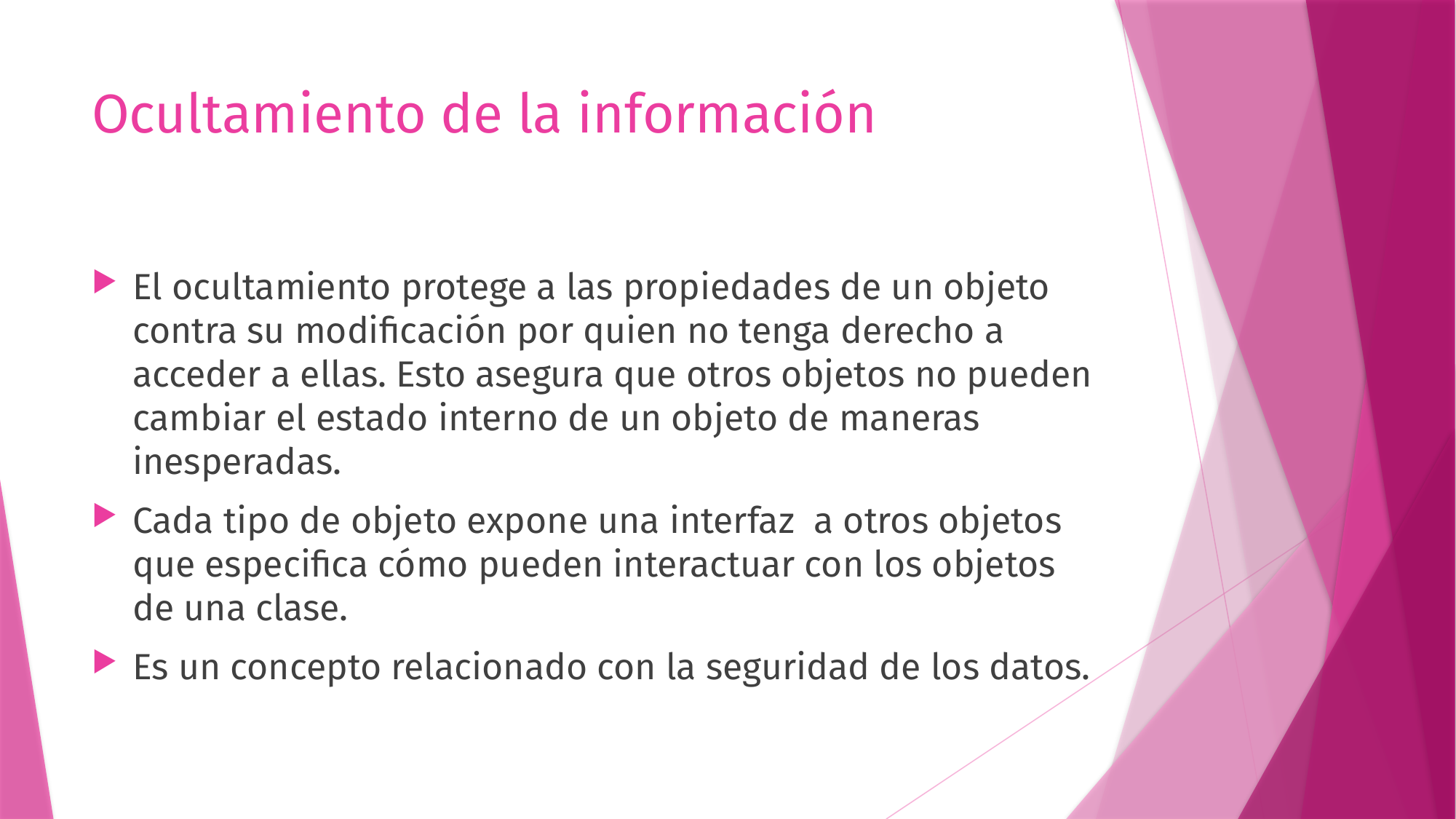

# Ocultamiento de la información
El ocultamiento protege a las propiedades de un objeto contra su modificación por quien no tenga derecho a acceder a ellas. Esto asegura que otros objetos no pueden cambiar el estado interno de un objeto de maneras inesperadas.
Cada tipo de objeto expone una interfaz  a otros objetos que especifica cómo pueden interactuar con los objetos de una clase.
Es un concepto relacionado con la seguridad de los datos.